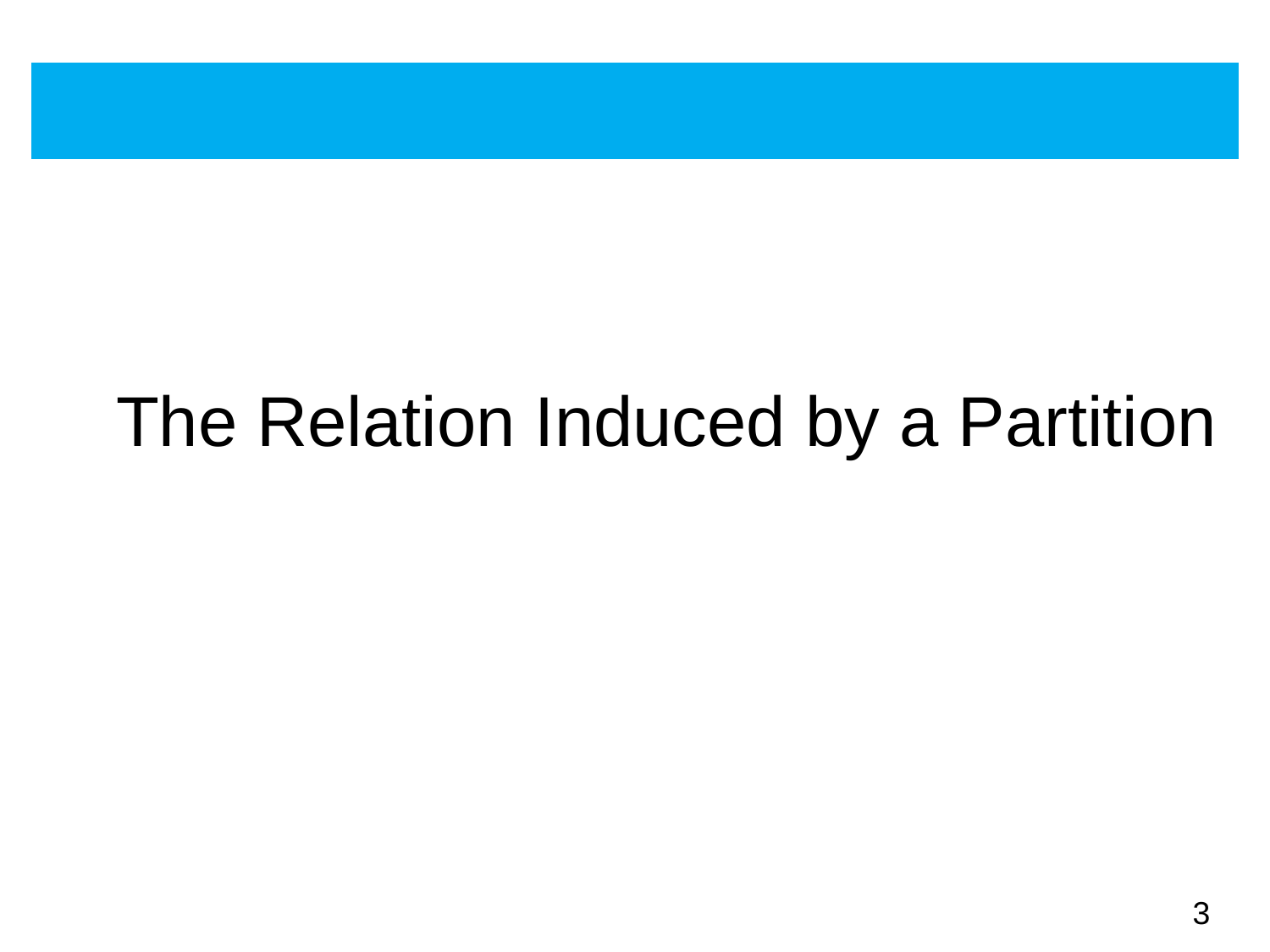

# The Relation Induced by a Partition